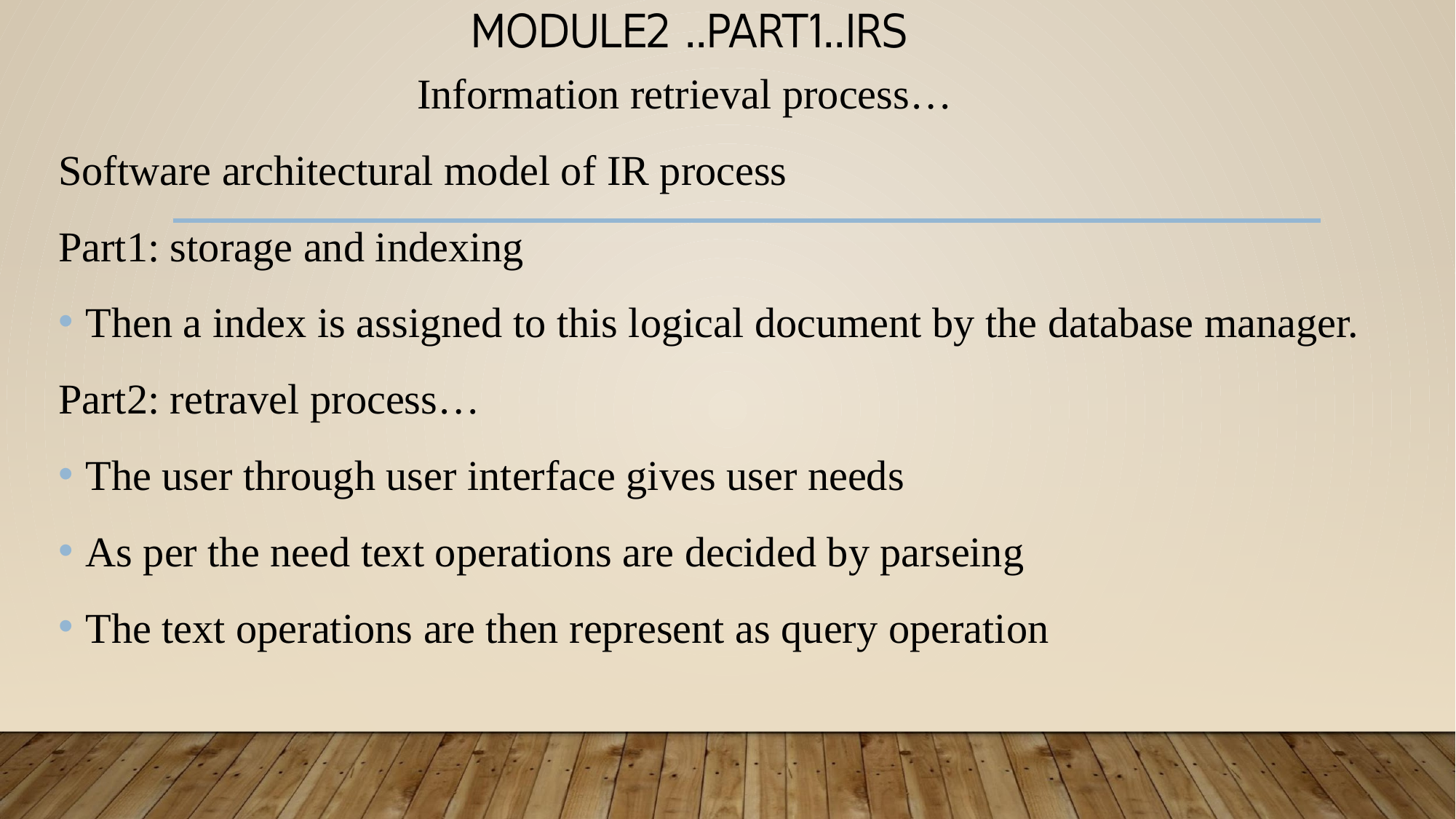

# MODULE2 ..PART1..IRS
                                  Information retrieval process…
Software architectural model of IR process
Part1: storage and indexing
Then a index is assigned to this logical document by the database manager.
Part2: retravel process…
The user through user interface gives user needs
As per the need text operations are decided by parseing
The text operations are then represent as query operation